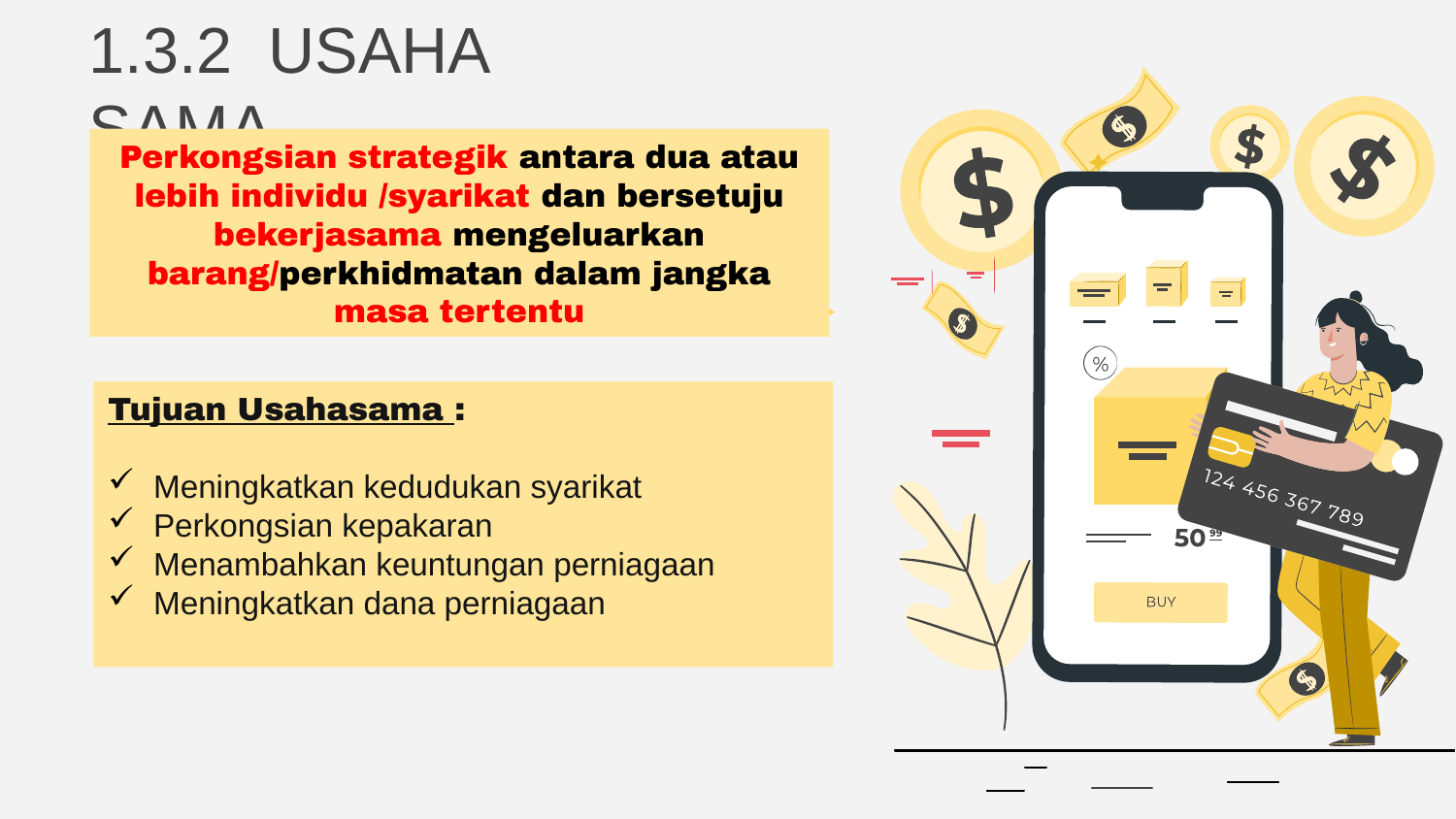

# 1.3.2  USAHA SAMA

Perkongsian strategik antara dua atau lebih individu /syarikat dan bersetuju bekerjasama mengeluarkan barang/perkhidmatan dalam jangka masa tertentu

Tujuan Usahasama :

Meningkatkan kedudukan syarikat
Perkongsian kepakaran
Menambahkan keuntungan perniagaan
Meningkatkan dana perniagaan